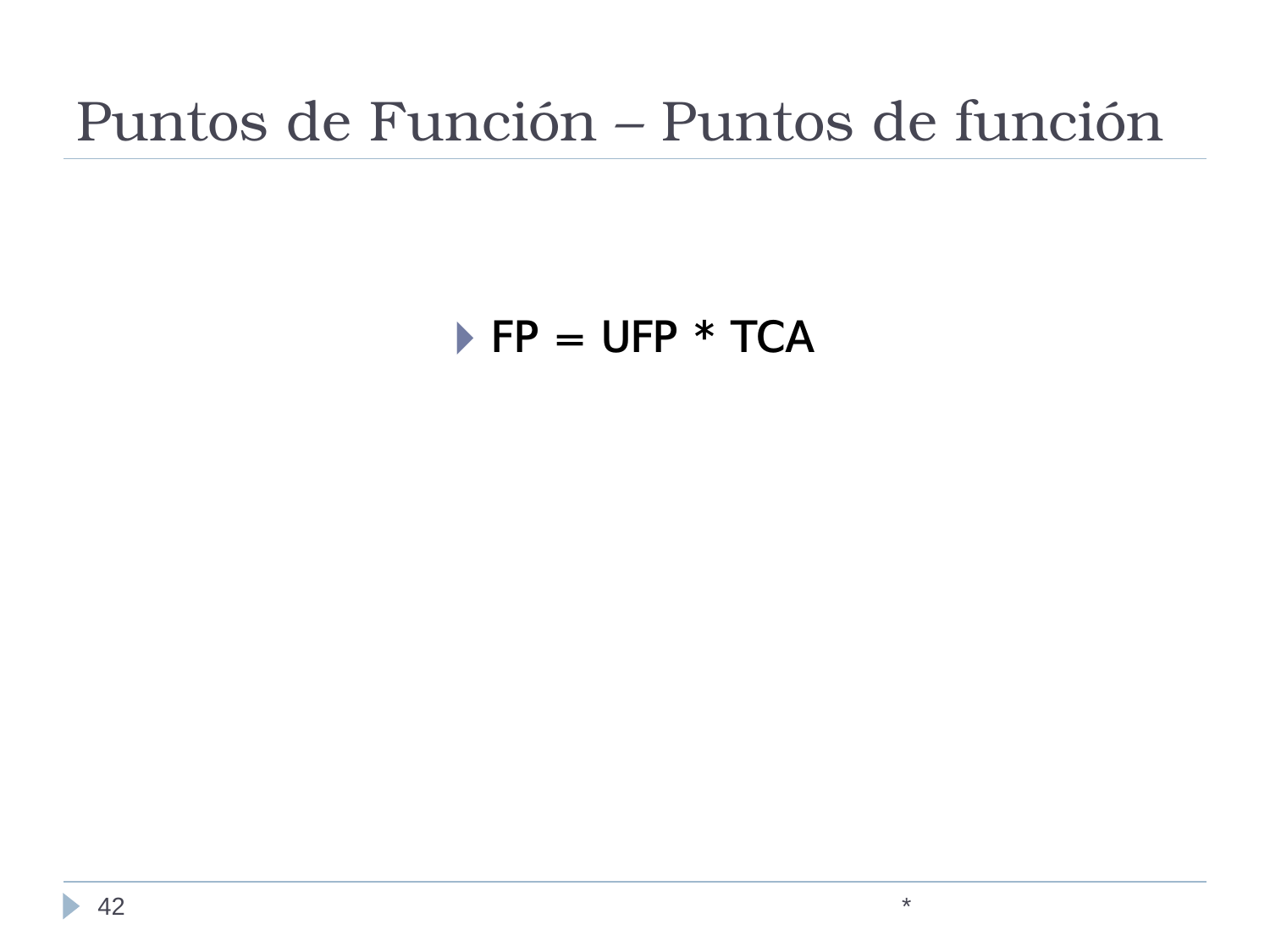

# Puntos de Función – Puntos de función

FP = UFP * TCA

42
*